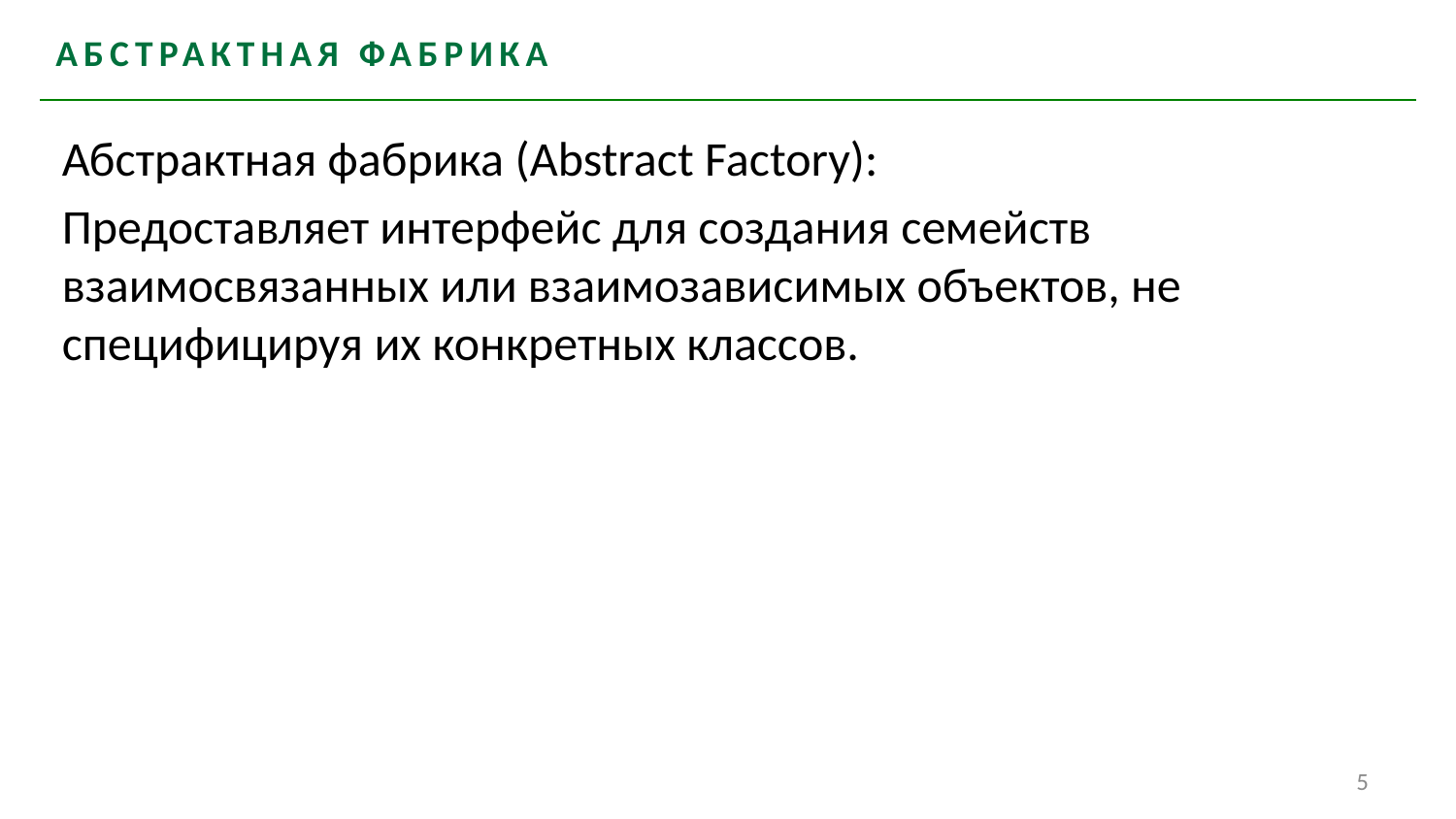

# абстрактная фабрика
Абстрактная фабрика (Abstract Factory):
Предоставляет интерфейс для создания семейств взаимосвязанных или взаимозависимых объектов, не специфицируя их конкретных классов.
5